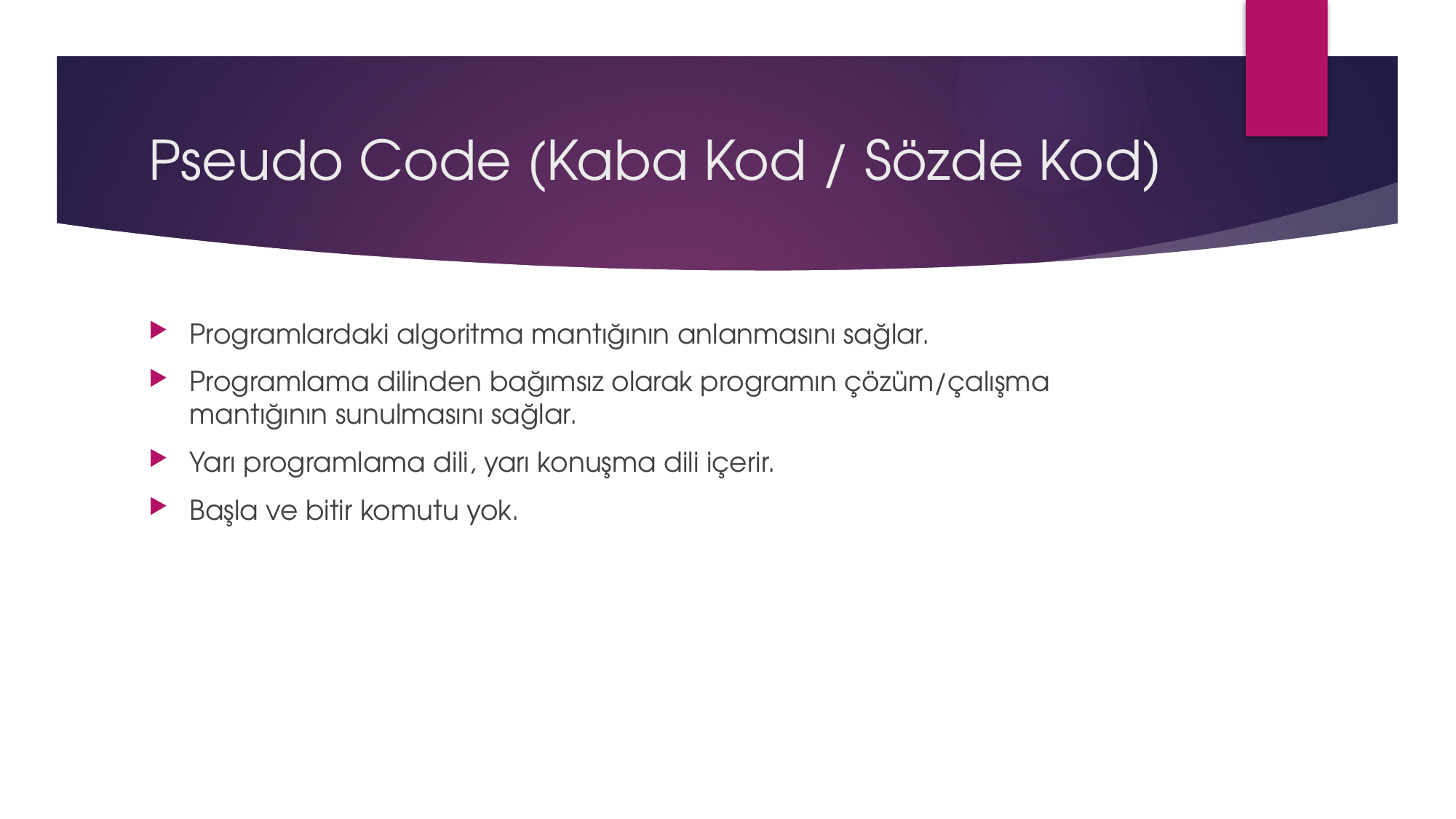

# Pseudo Code (Kaba Kod / Sözde Kod)
Programlardaki algoritma mantığının anlanmasını sağlar.
Programlama dilinden bağımsız olarak programın çözüm/çalışma mantığının sunulmasını sağlar.
Yarı programlama dili, yarı konuşma dili içerir.
Başla ve bitir komutu yok.